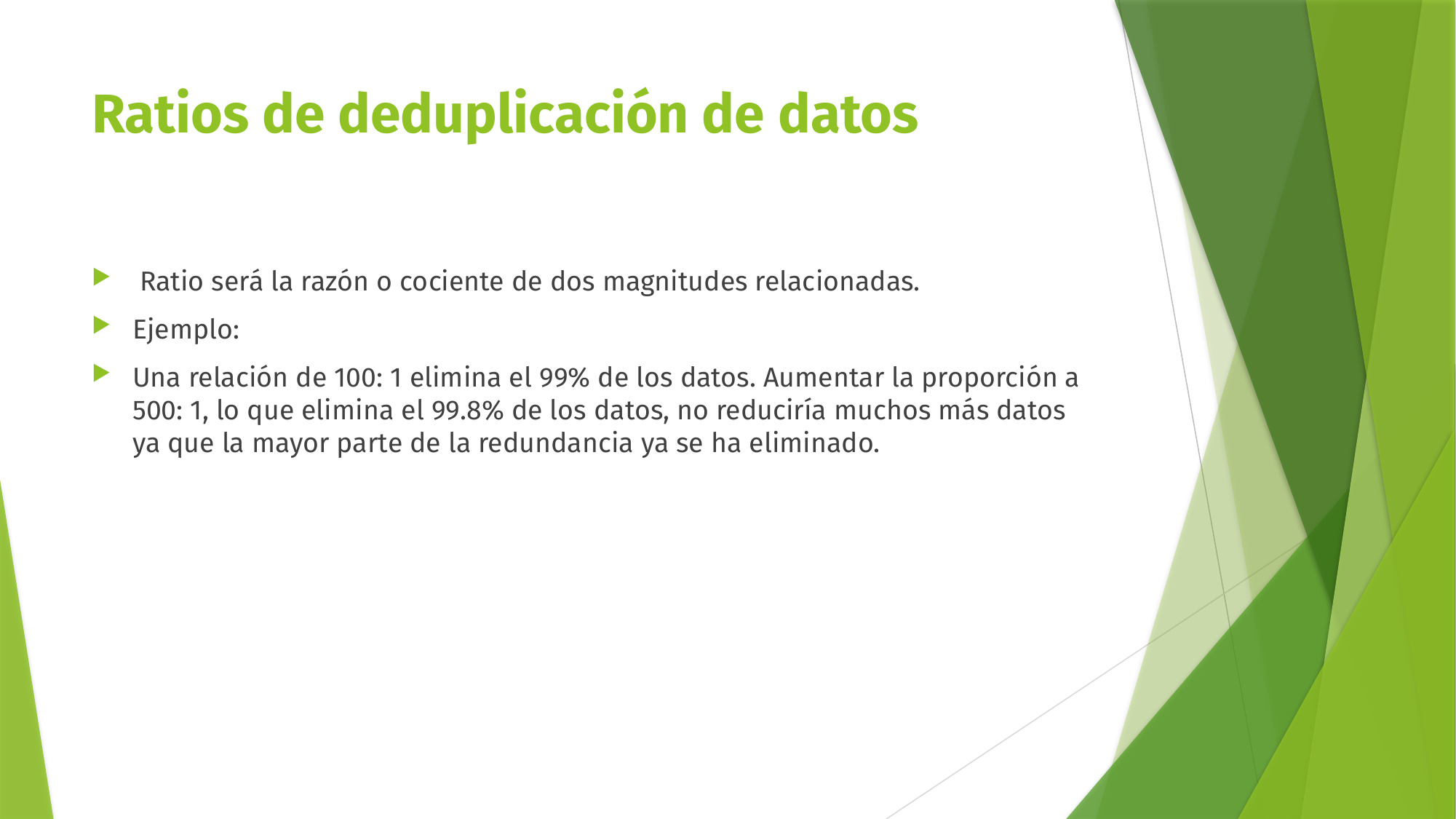

# Ratios de deduplicación de datos
 Ratio será la razón o cociente de dos magnitudes relacionadas.
Ejemplo:
Una relación de 100: 1 elimina el 99% de los datos. Aumentar la proporción a 500: 1, lo que elimina el 99.8% de los datos, no reduciría muchos más datos ya que la mayor parte de la redundancia ya se ha eliminado.